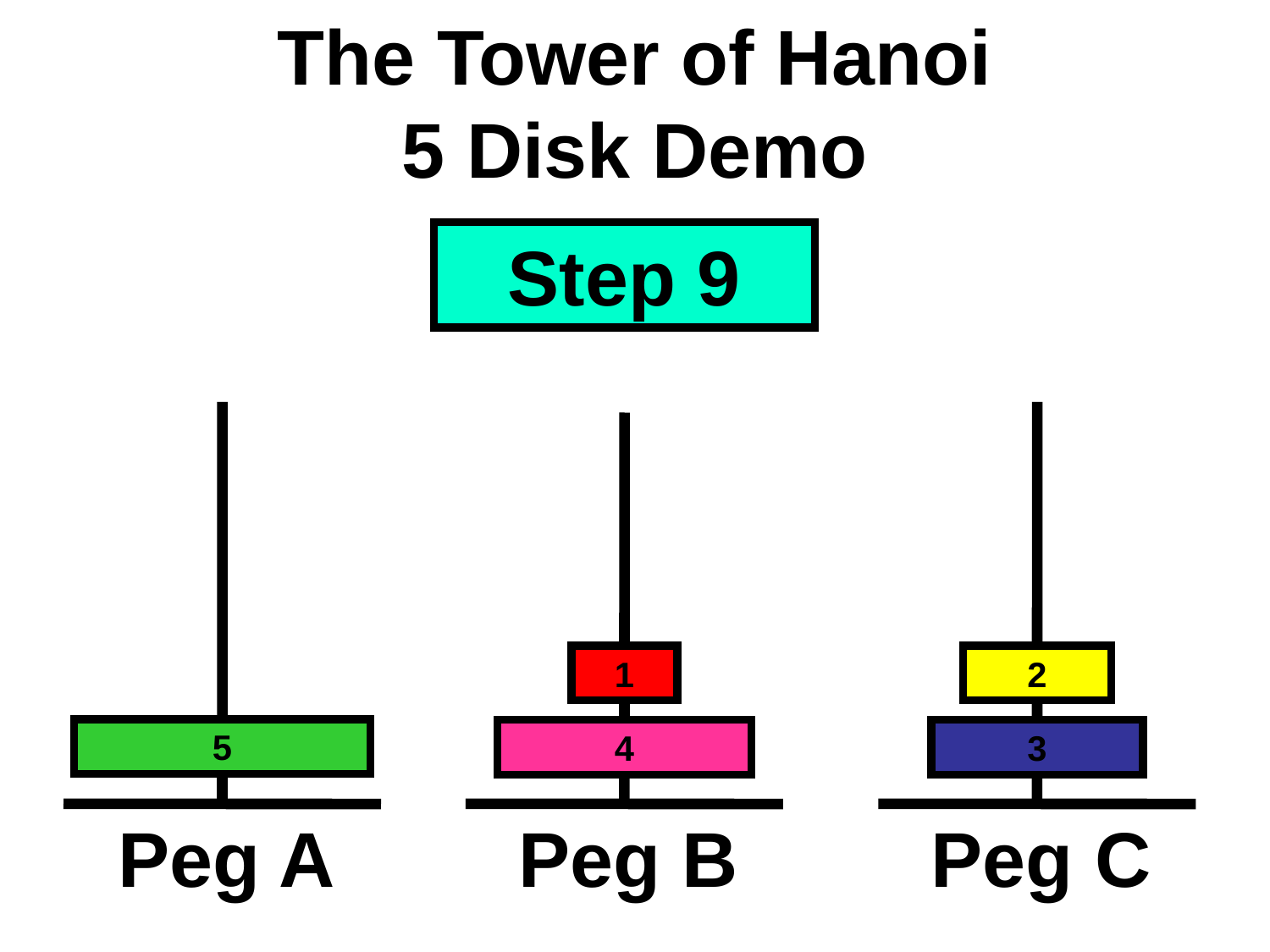

# The Tower of Hanoi 5 Disk Demo
Step 9

1
2
5
4
3

Peg A

Peg B

Peg C